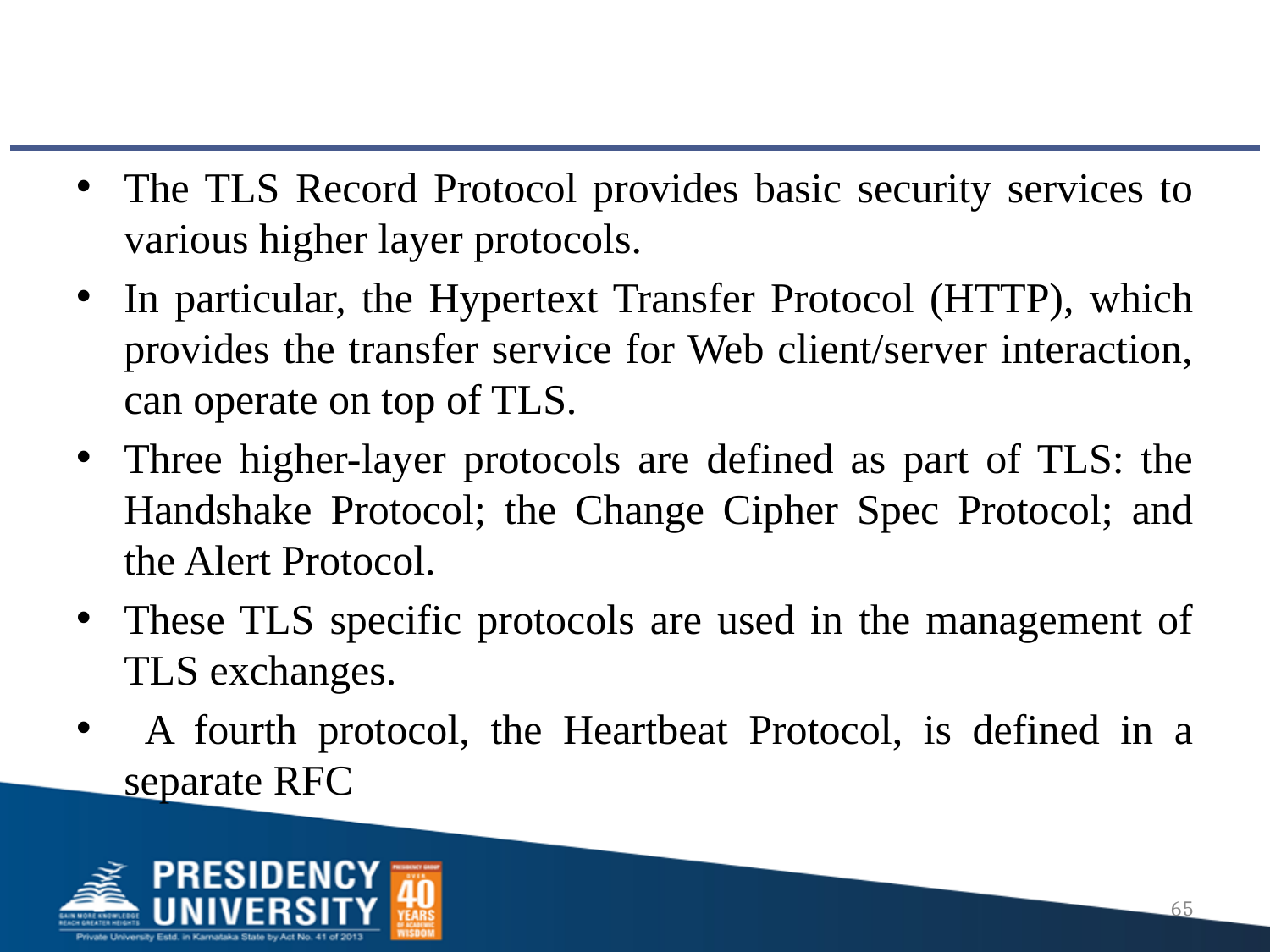

#
The TLS Record Protocol provides basic security services to various higher layer protocols.
In particular, the Hypertext Transfer Protocol (HTTP), which provides the transfer service for Web client/server interaction, can operate on top of TLS.
Three higher-layer protocols are defined as part of TLS: the Handshake Protocol; the Change Cipher Spec Protocol; and the Alert Protocol.
These TLS specific protocols are used in the management of TLS exchanges.
 A fourth protocol, the Heartbeat Protocol, is defined in a separate RFC
65